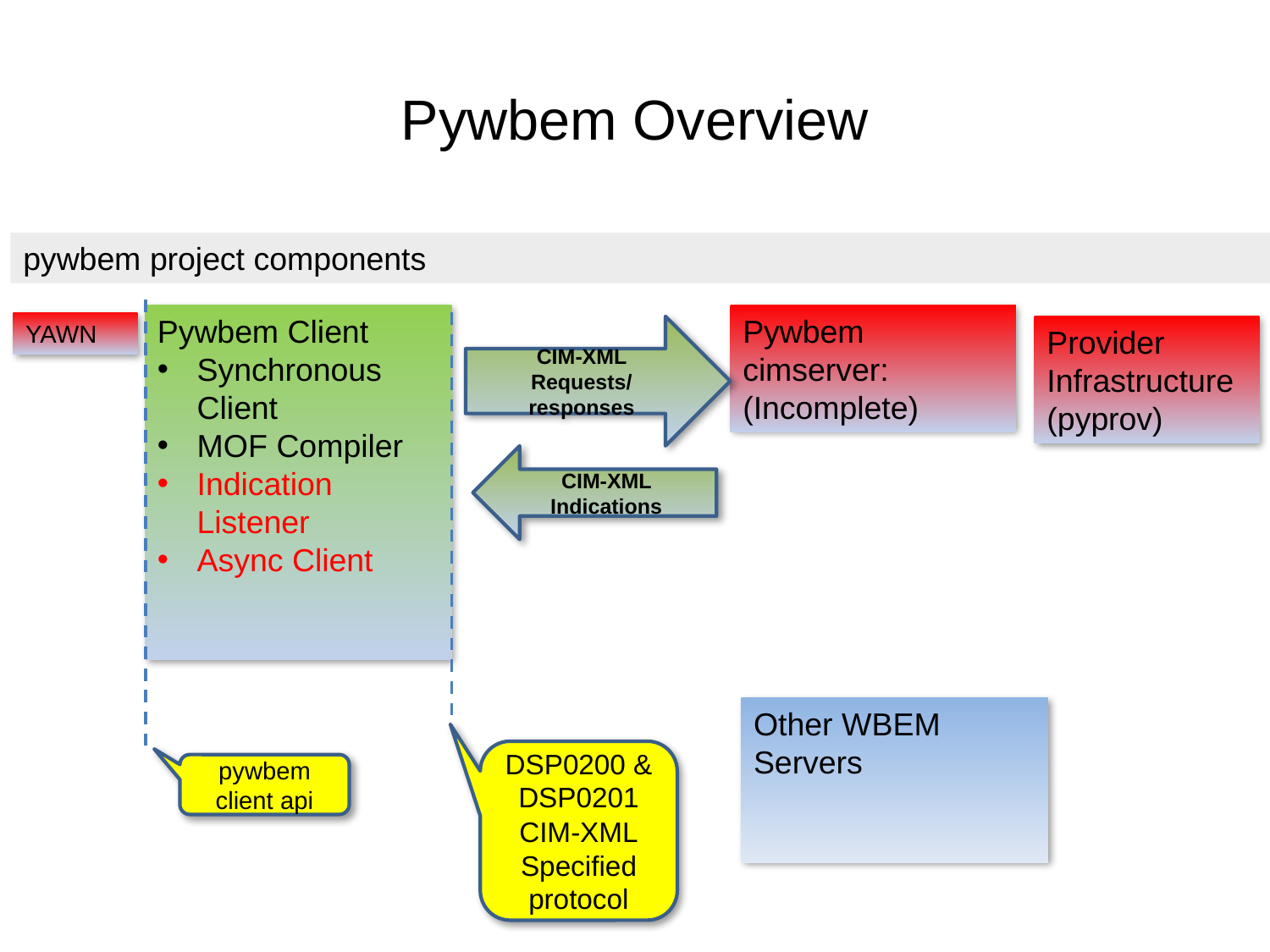

# Pywbem Overview
pywbem project components
Pywbem Client
Synchronous Client
MOF Compiler
Indication Listener
Async Client

Pywbem cimserver: (Incomplete)
YAWN
Provider
Infrastructure
(pyprov)
CIM-XML
Requests/responses
CIM-XML Indications
Other WBEM Servers

DSP0200 & DSP0201 CIM-XML
Specified
protocol
pywbem
client api